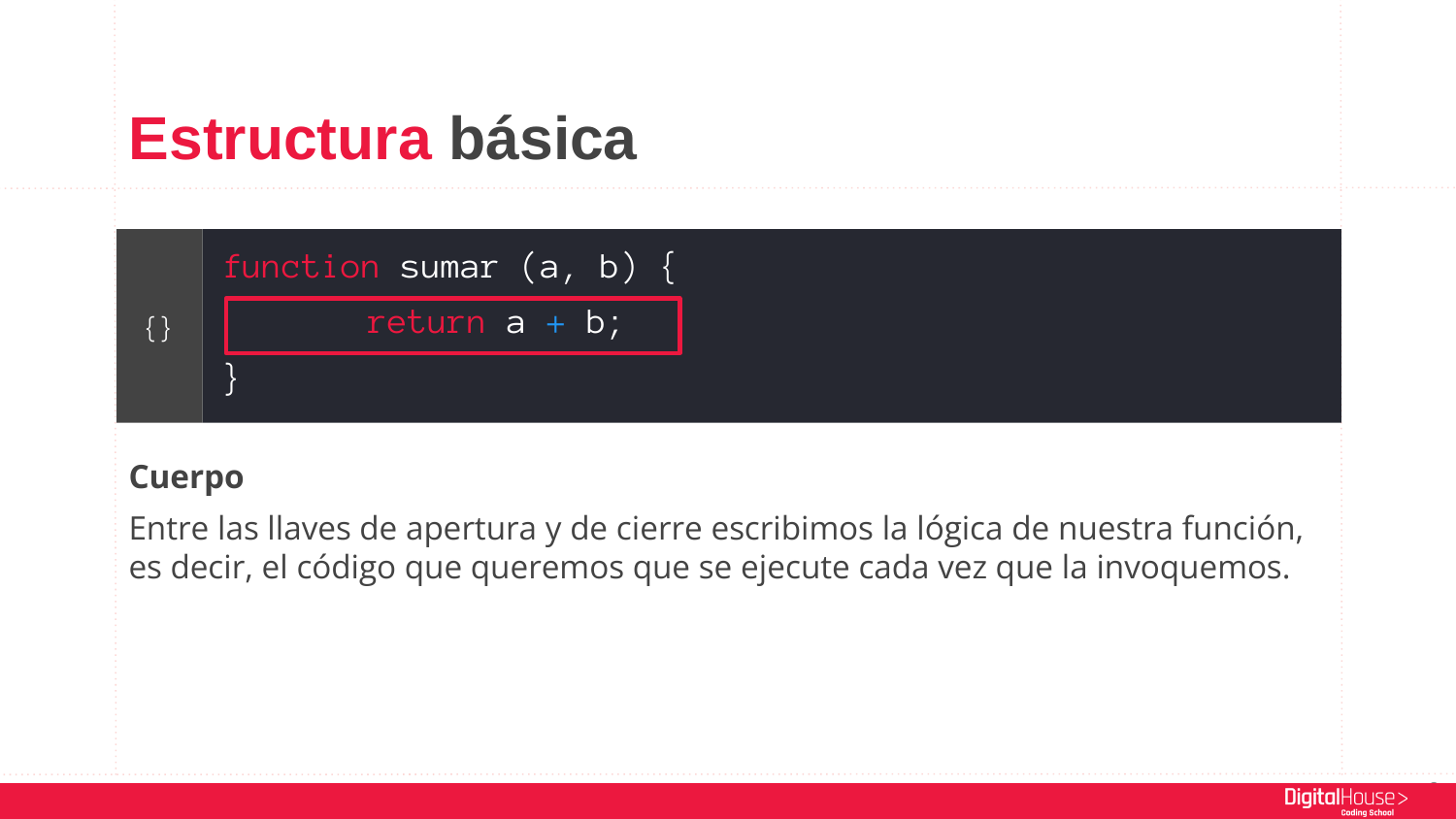

Estructura básica
function sumar (a, b) {
	return a + b;
}
{}

Cuerpo
Entre las llaves de apertura y de cierre escribimos la lógica de nuestra función, es decir, el código que queremos que se ejecute cada vez que la invoquemos.